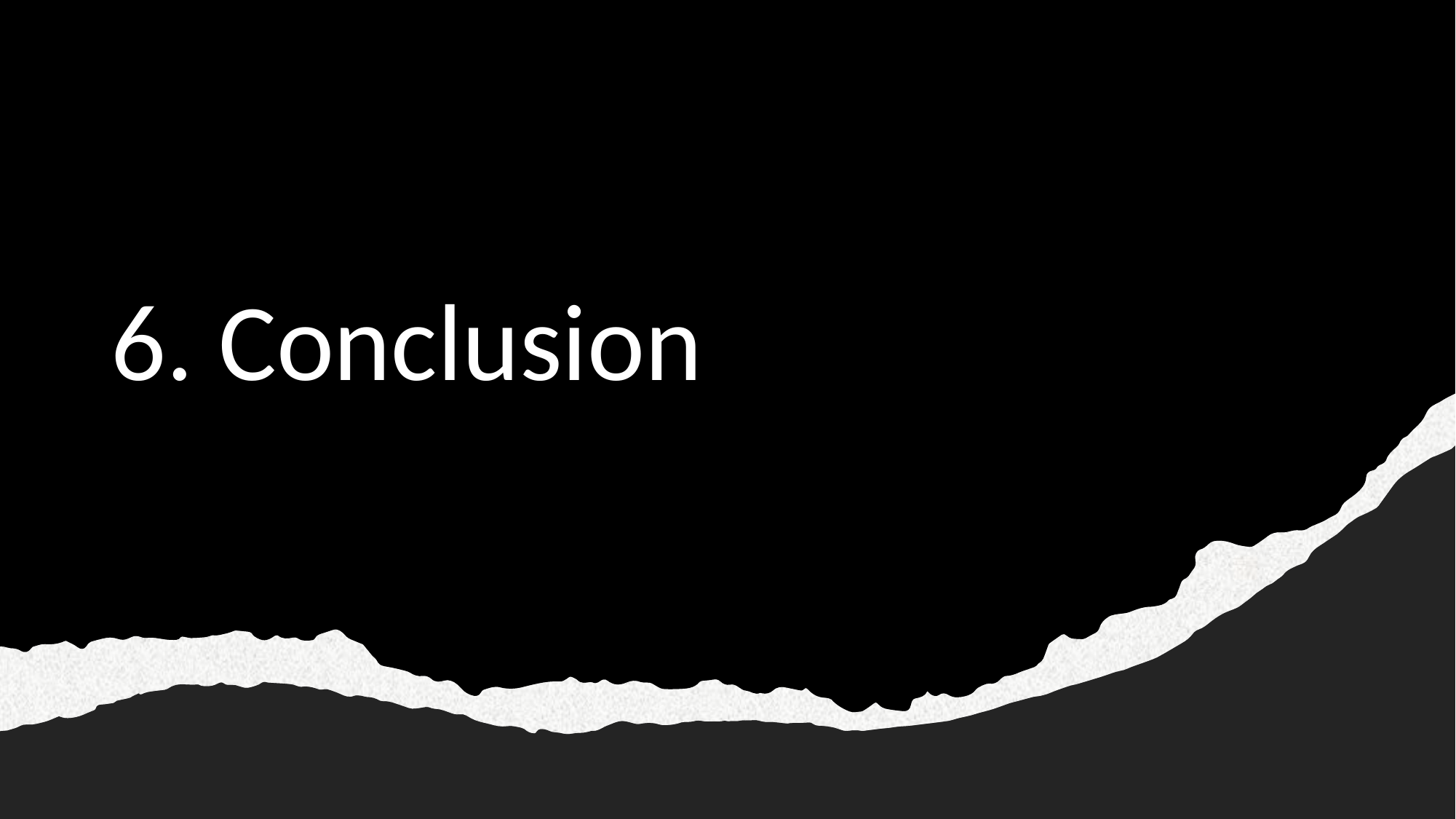

# 6. Conclusion
Cliquez pour ajouter du texte